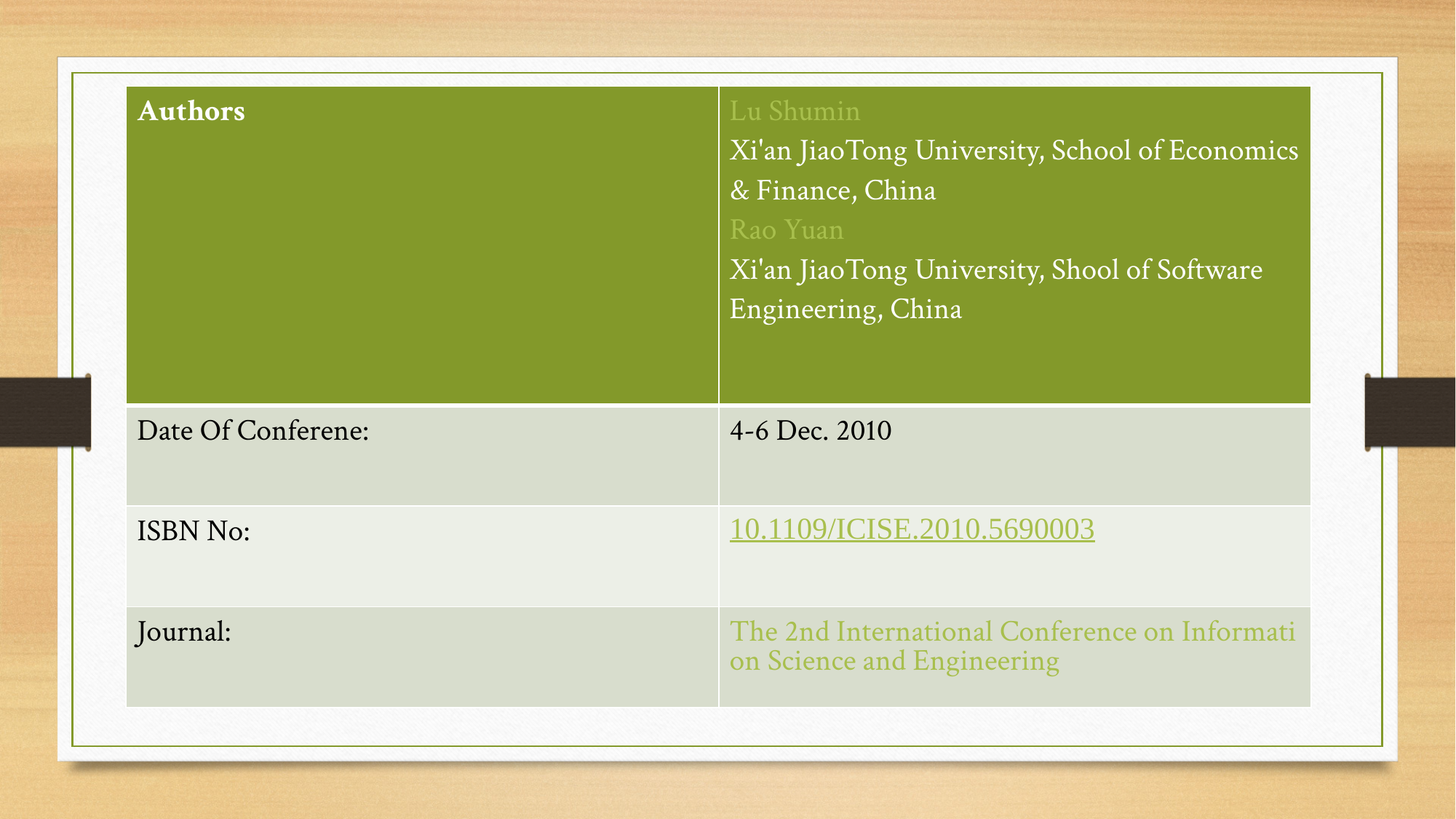

| Authors | Lu Shumin Xi'an JiaoTong University, School of Economics & Finance, China Rao Yuan Xi'an JiaoTong University, Shool of Software Engineering, China |
| --- | --- |
| Date Of Conferene: | 4-6 Dec. 2010 |
| ISBN No: | 10.1109/ICISE.2010.5690003 |
| Journal: | The 2nd International Conference on Information Science and Engineering |